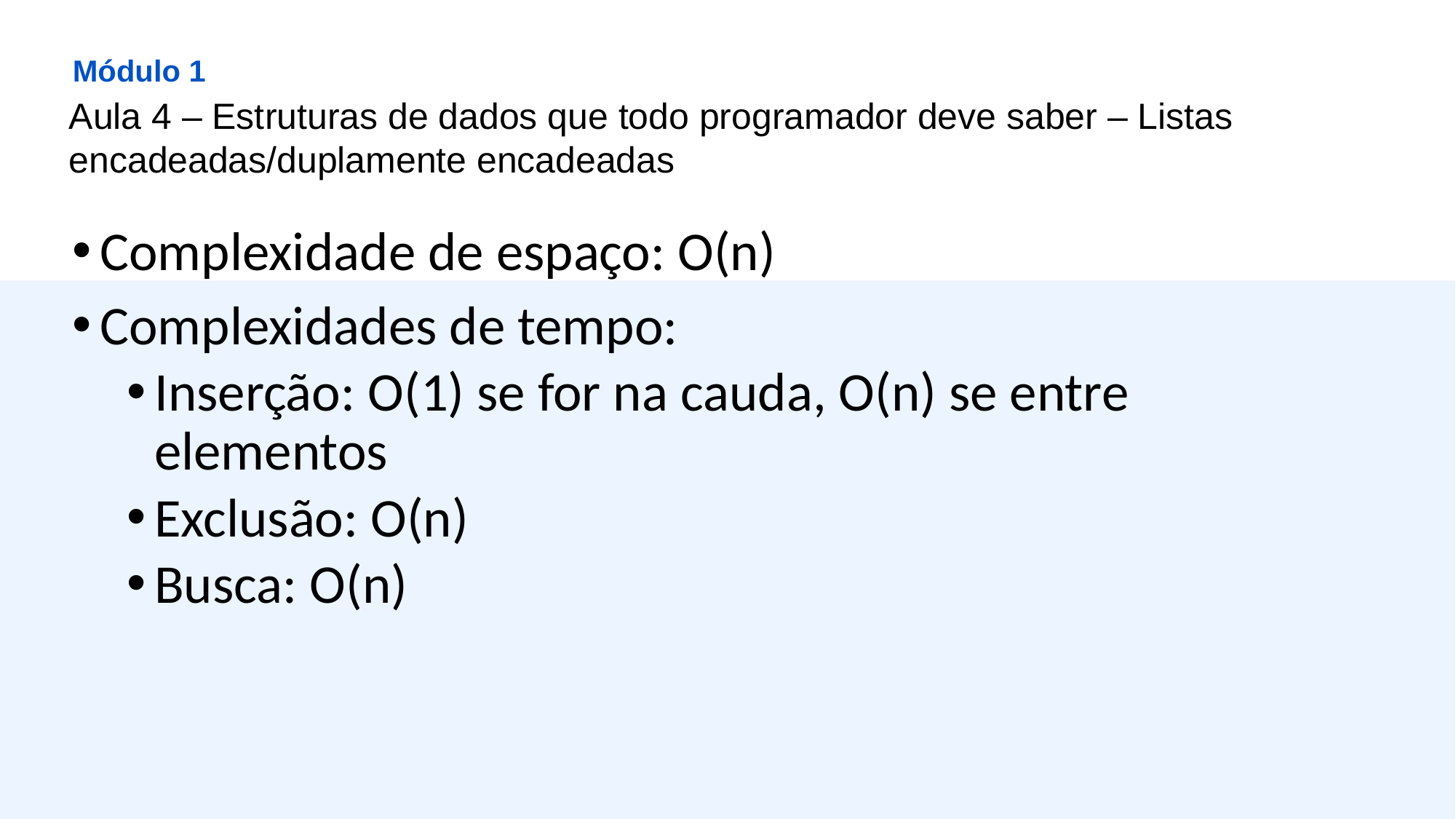

Módulo 1
Aula 4 – Estruturas de dados que todo programador deve saber – Listas encadeadas/duplamente encadeadas

Complexidade de espaço: O(n)
Complexidades de tempo:
Inserção: O(1) se for na cauda, O(n) se entre elementos
Exclusão: O(n)
Busca: O(n)